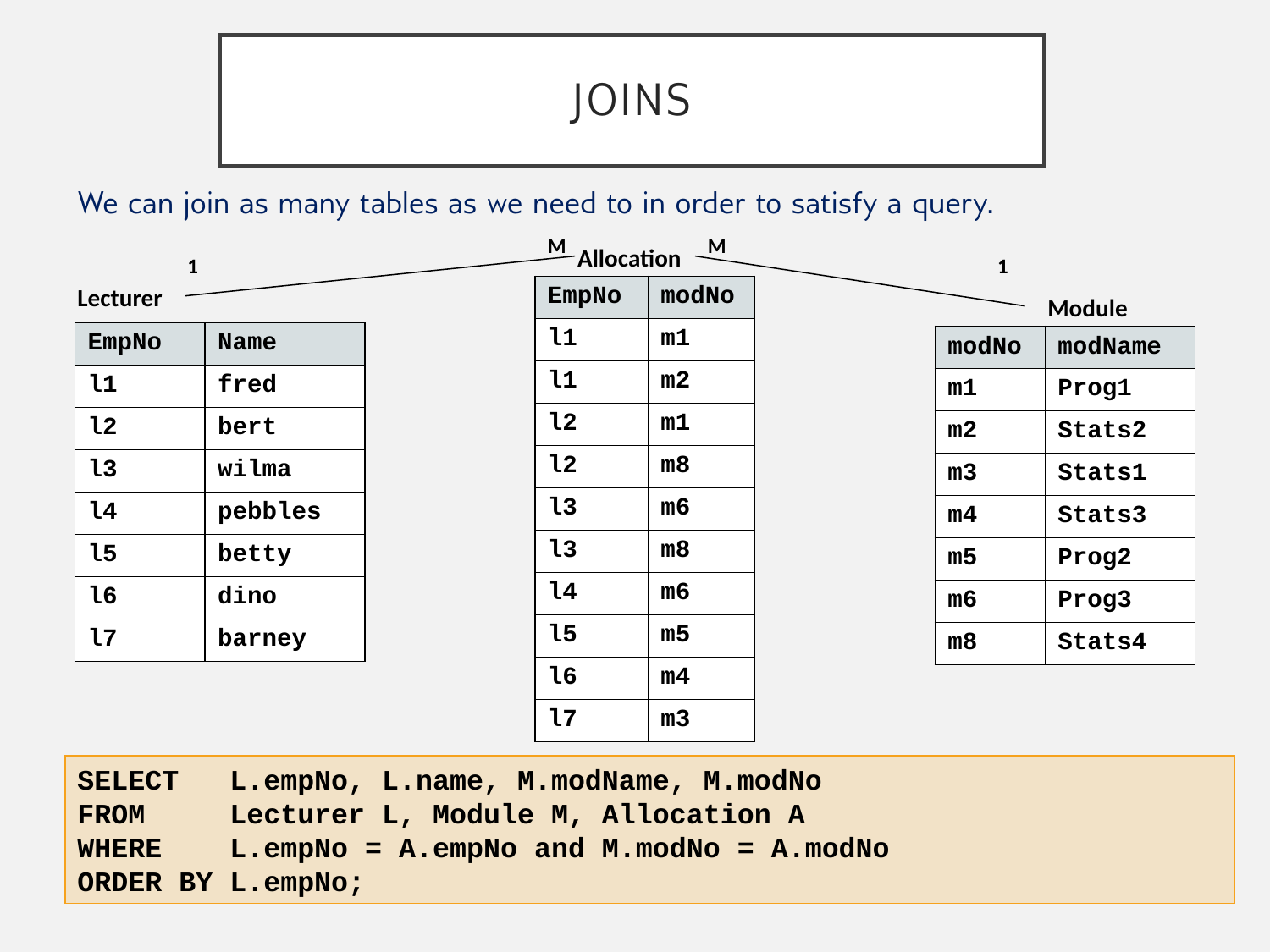

# Joins
We can join as many tables as we need to in order to satisfy a query.
M
M
Allocation
1
1

| EmpNo | modNo |
| --- | --- |
| l1 | m1 |
| l1 | m2 |
| l2 | m1 |
| l2 | m8 |
| l3 | m6 |
| l3 | m8 |
| l4 | m6 |
| l5 | m5 |
| l6 | m4 |
| l7 | m3 |
Lecturer
Module
| EmpNo | Name |
| --- | --- |
| l1 | fred |
| l2 | bert |
| l3 | wilma |
| l4 | pebbles |
| l5 | betty |
| l6 | dino |
| l7 | barney |
| modNo | modName |
| --- | --- |
| m1 | Prog1 |
| m2 | Stats2 |
| m3 | Stats1 |
| m4 | Stats3 |
| m5 | Prog2 |
| m6 | Prog3 |
| m8 | Stats4 |
SELECT   L.empNo, L.name, M.modName, M.modNo
FROM     Lecturer L, Module M, Allocation A
WHERE    L.empNo = A.empNo and M.modNo = A.modNo
ORDER BY L.empNo;